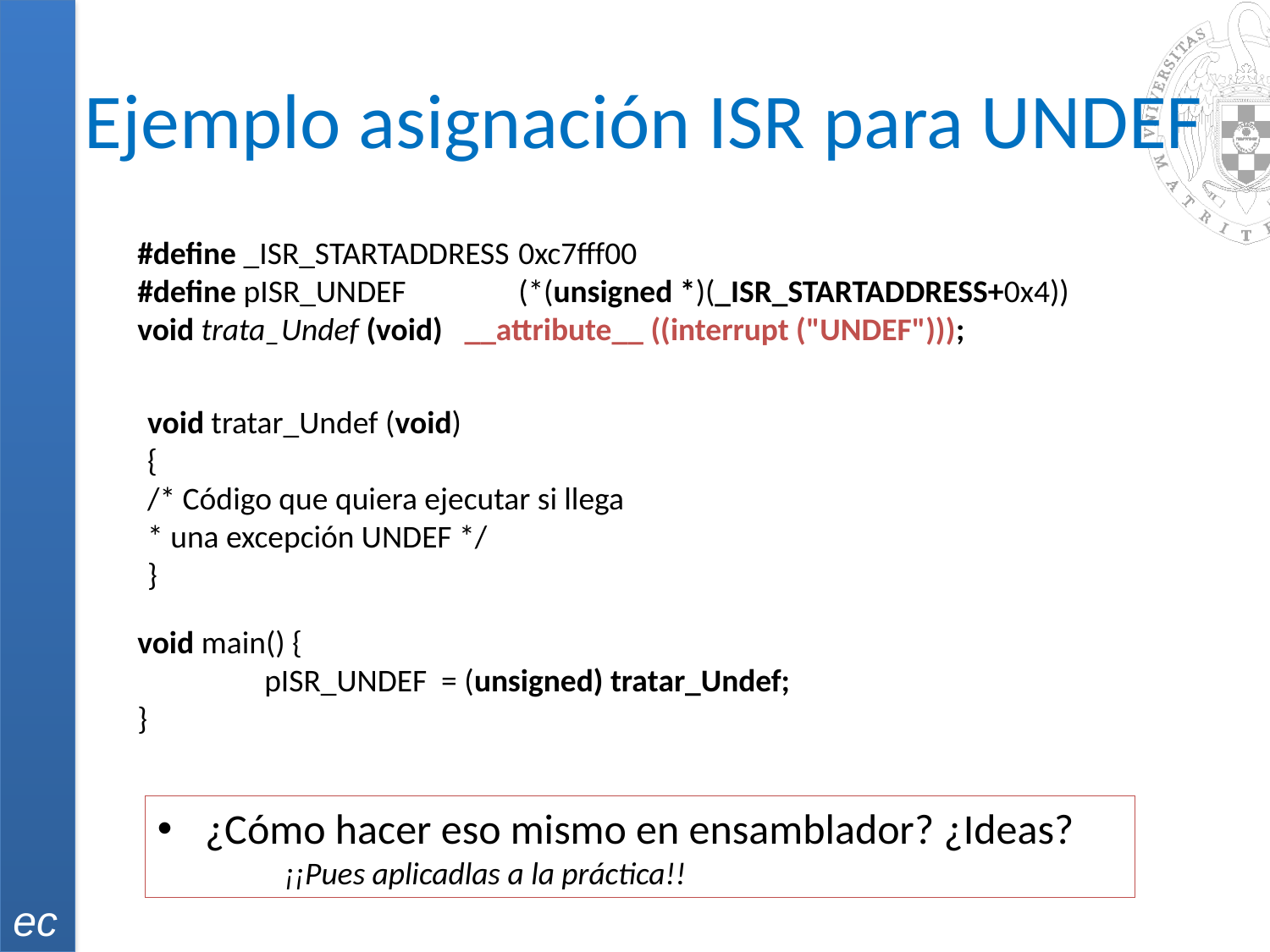

# Ejemplo asignación ISR para UNDEF
#define _ISR_STARTADDRESS 	0xc7fff00
#define pISR_UNDEF	(*(unsigned *)(_ISR_STARTADDRESS+0x4))
void trata_Undef (void)   __attribute__ ((interrupt ("UNDEF")));
void tratar_Undef (void)
{
/* Código que quiera ejecutar si llega
* una excepción UNDEF */
}
void main() {
	pISR_UNDEF  = (unsigned) tratar_Undef;
}
¿Cómo hacer eso mismo en ensamblador? ¿Ideas?
	¡¡Pues aplicadlas a la práctica!!